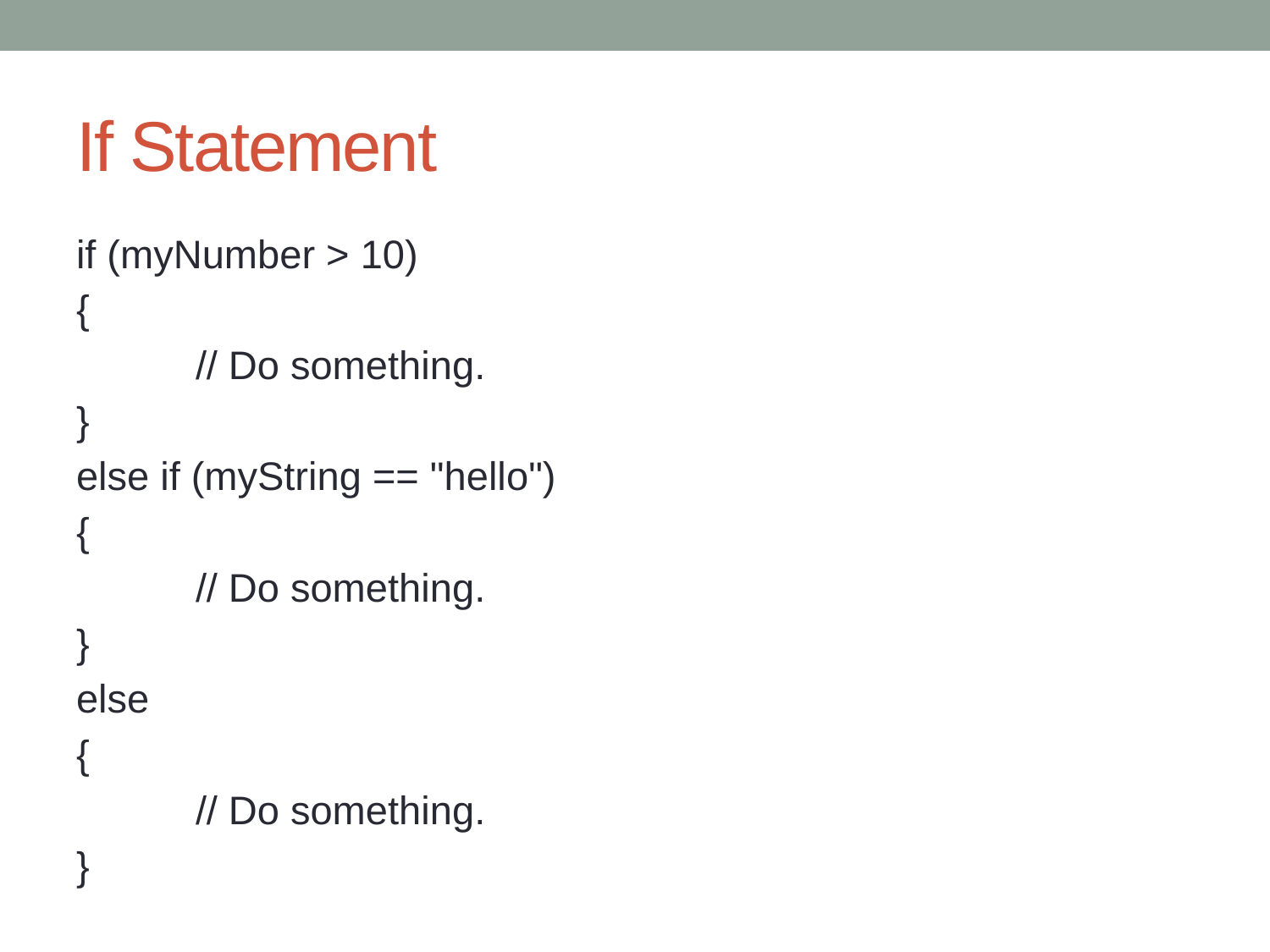

# If Statement
if (myNumber > 10)
{
	// Do something.
}
else if (myString == "hello")
{
	// Do something.
}
else
{
	// Do something.
}